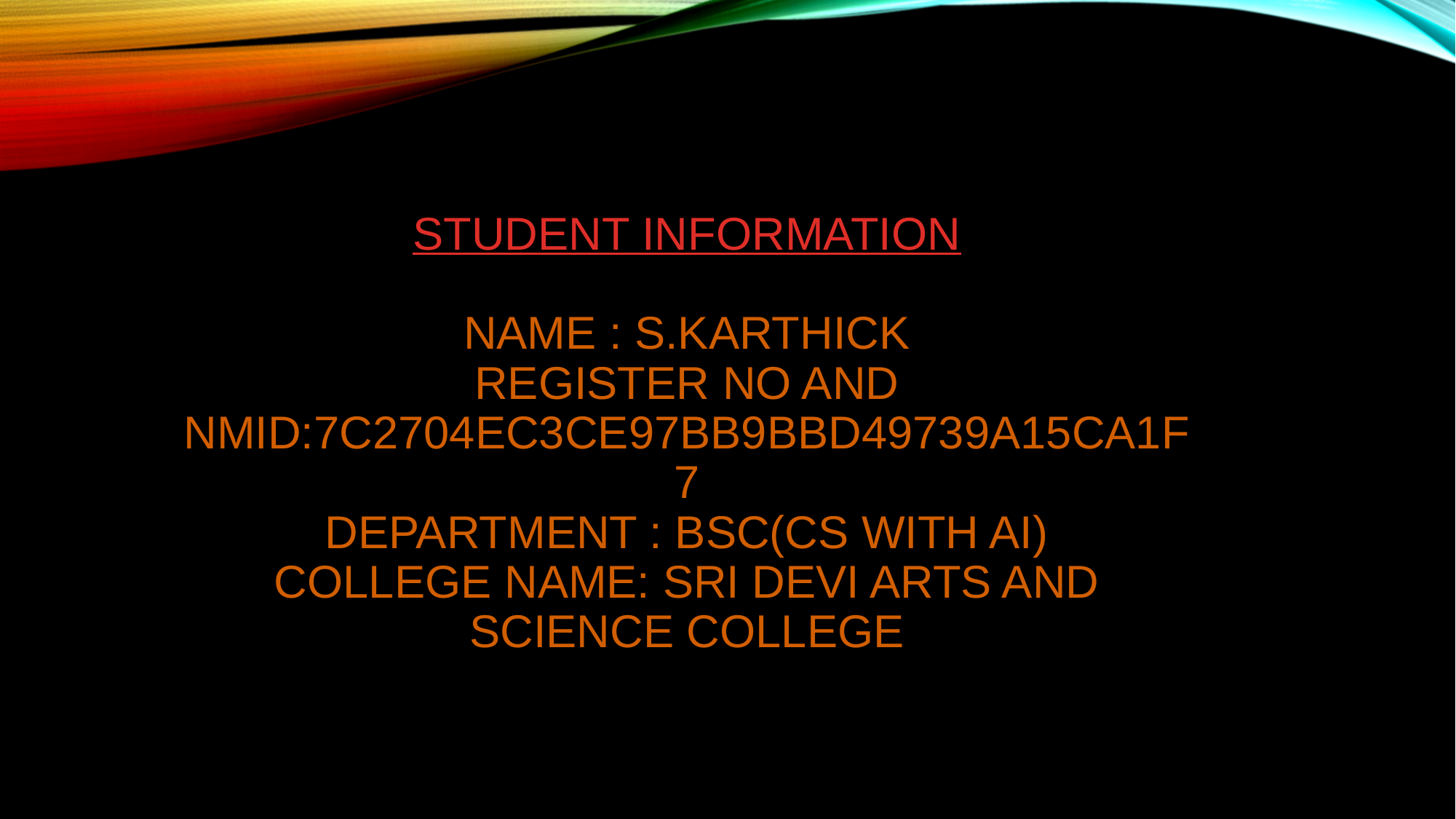

# STUDENT INFORMATION Name : s.Karthick register no and nmid:7C2704EC3CE97BB9BBD49739A15CA1F7 department : bsc(cs with ai) college name: sri devi arts and science college